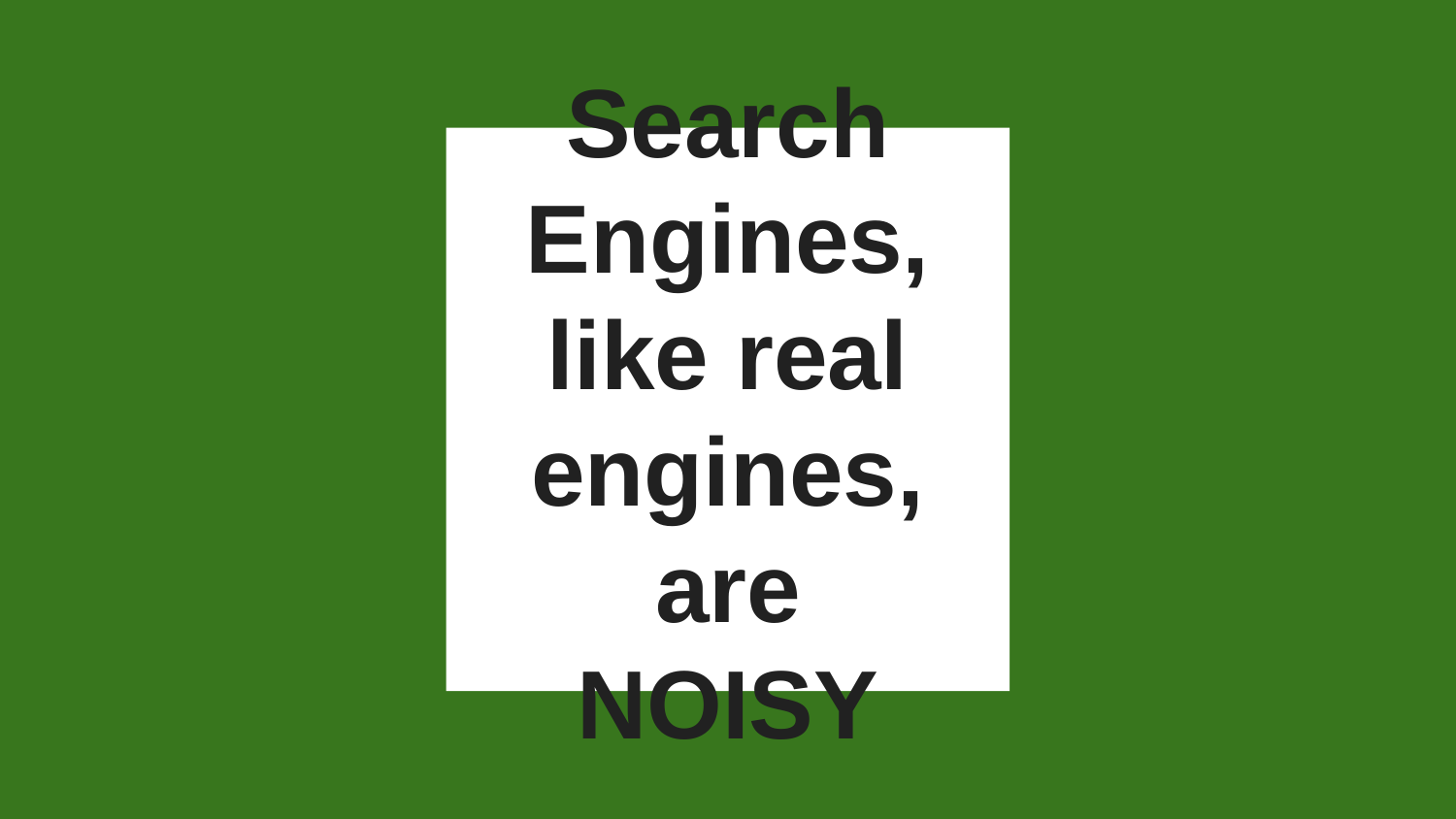

# Search Engines, like real engines, are
NOISY